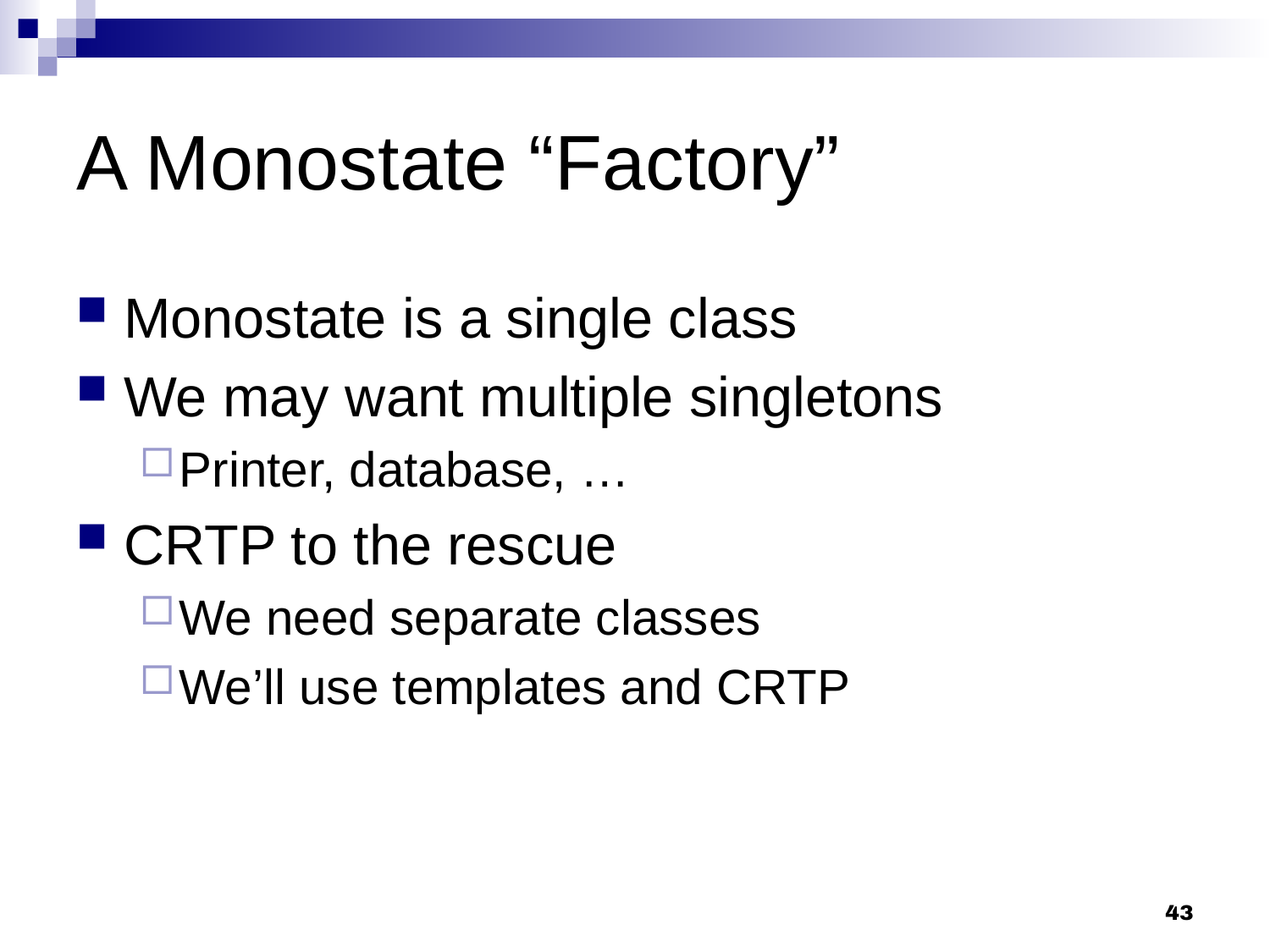

# A Monostate “Factory”
Monostate is a single class
We may want multiple singletons
Printer, database, …
CRTP to the rescue
We need separate classes
We’ll use templates and CRTP
43